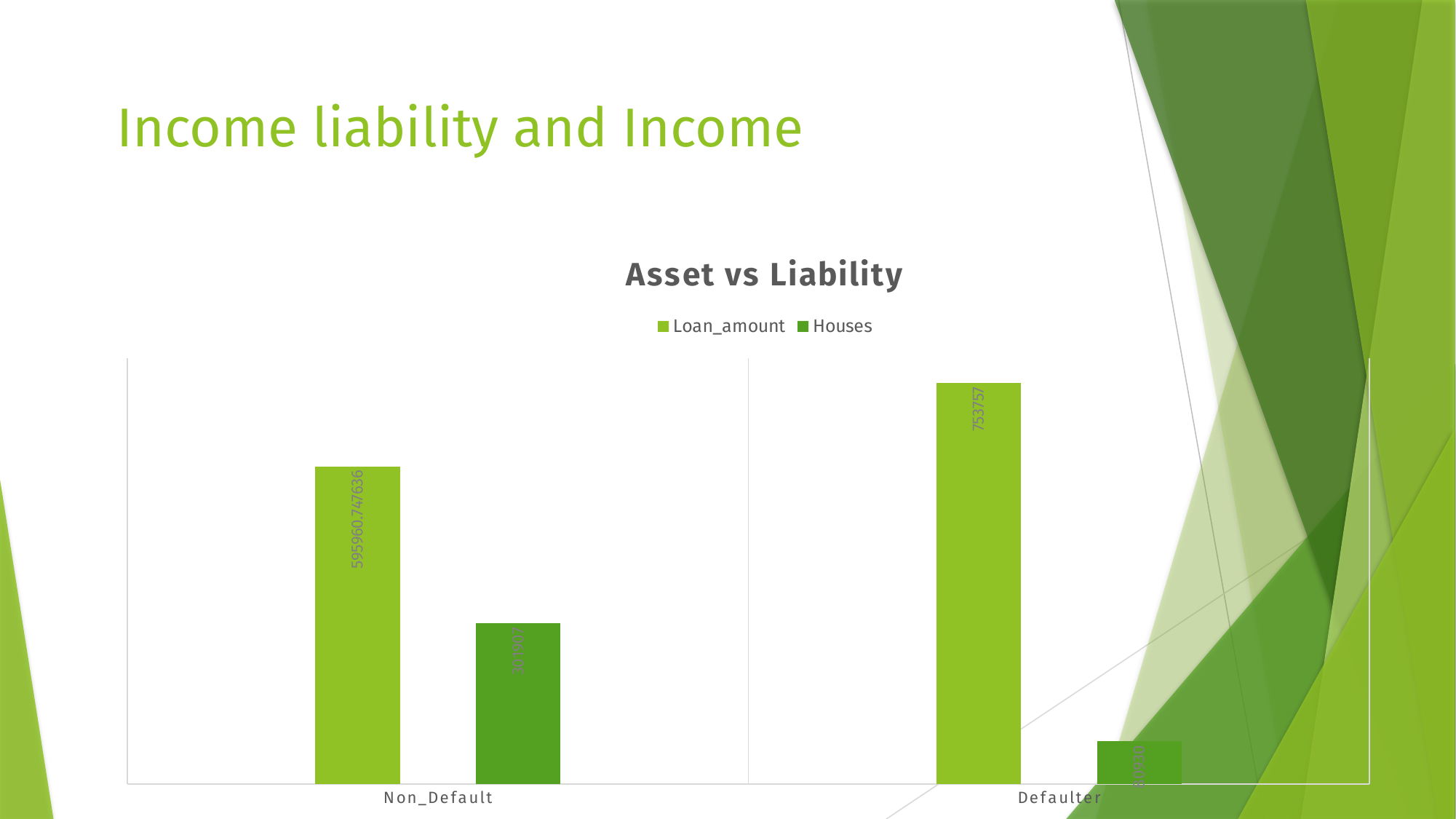

# Income liability and Income

### Chart: Asset vs Liability

| Category | Loan_amount | Houses |
|---|---|---|
| Non_Default | 595960.747636 | 301907.0 |
| Defaulter | 753757.0 | 80930.0 |